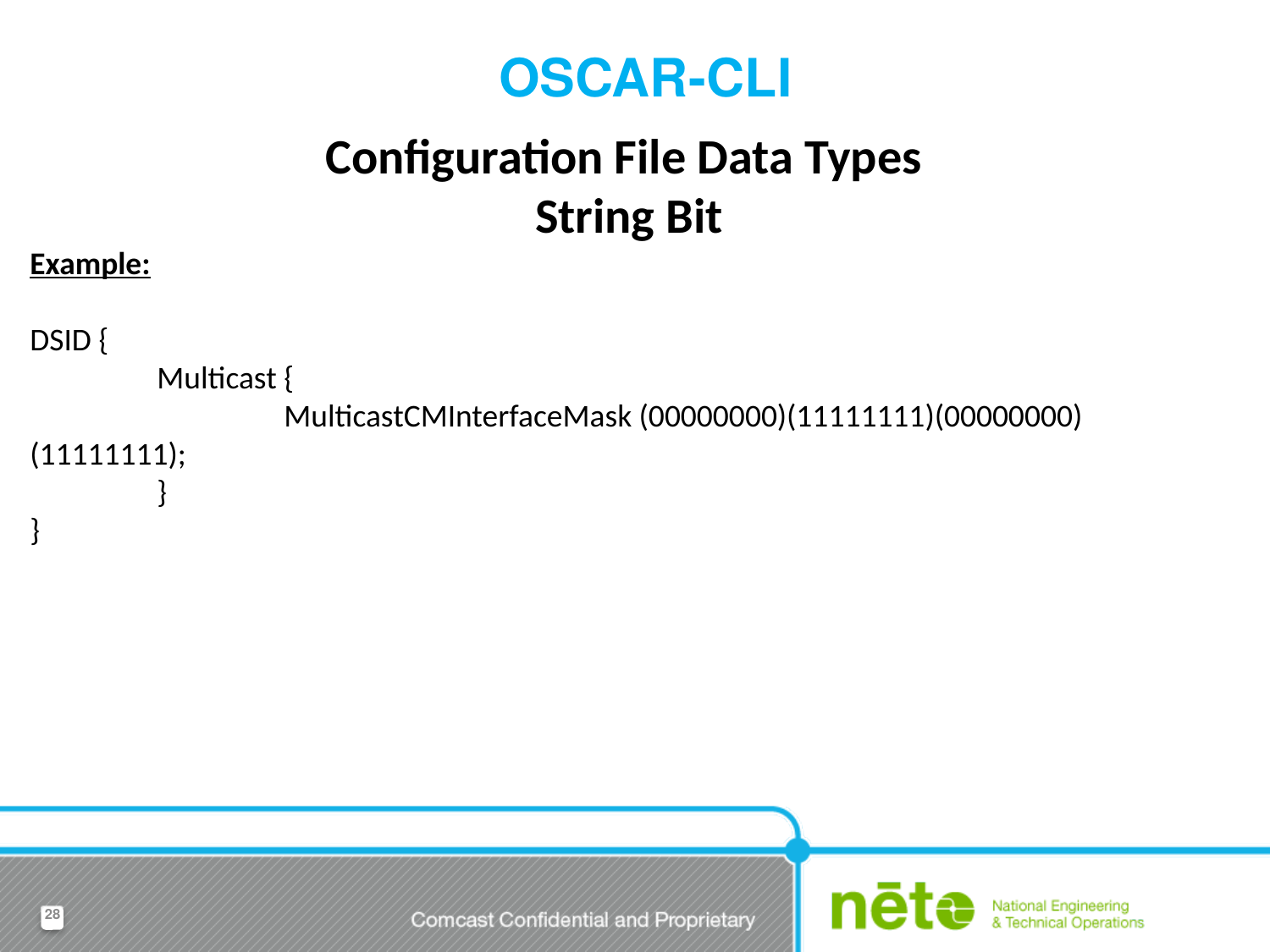

# OSCAR-CLI
Configuration File Data Types
String Bit
Example:

DSID {
  	Multicast {
		MulticastCMInterfaceMask (00000000)(11111111)(00000000)(11111111);
 	}
}